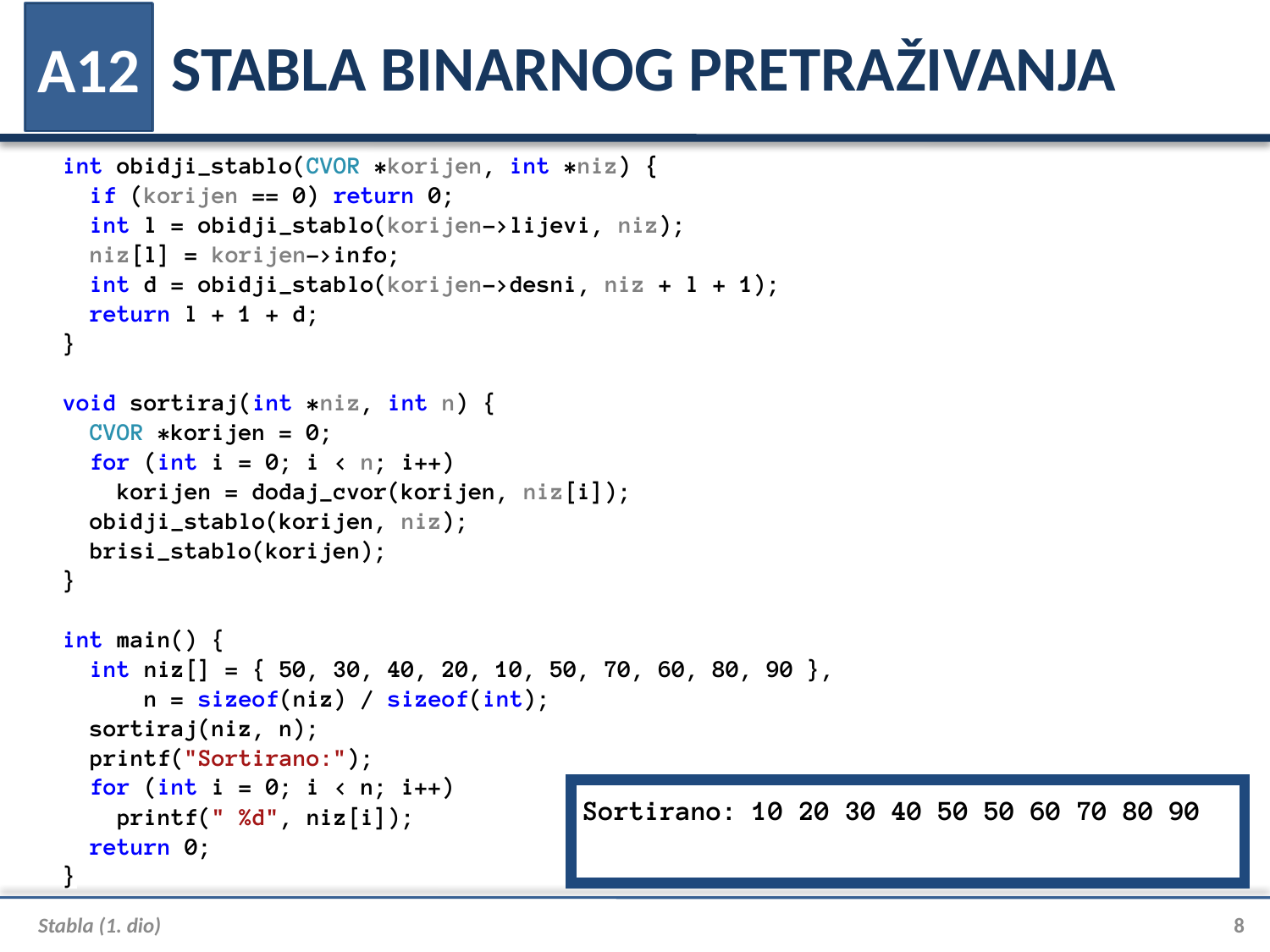

# STABLA BINARNOG PRETRAŽIVANJA
A12
int obidji_stablo(CVOR *korijen, int *niz) {
  if (korijen == 0) return 0;
  int l = obidji_stablo(korijen->lijevi, niz);
  niz[l] = korijen->info;
  int d = obidji_stablo(korijen->desni, niz + l + 1);
  return l + 1 + d;
}

void sortiraj(int *niz, int n) {
  CVOR *korijen = 0;
  for (int i = 0; i < n; i++)
    korijen = dodaj_cvor(korijen, niz[i]);
  obidji_stablo(korijen, niz);
  brisi_stablo(korijen);
}

int main() {
  int niz[] = { 50, 30, 40, 20, 10, 50, 70, 60, 80, 90 },
      n = sizeof(niz) / sizeof(int);
  sortiraj(niz, n);
  printf("Sortirano:");
  for (int i = 0; i < n; i++)
    printf(" %d", niz[i]);
  return 0;
}
Sortirano: 10 20 30 40 50 50 60 70 80 90
Stabla (1. dio)
8